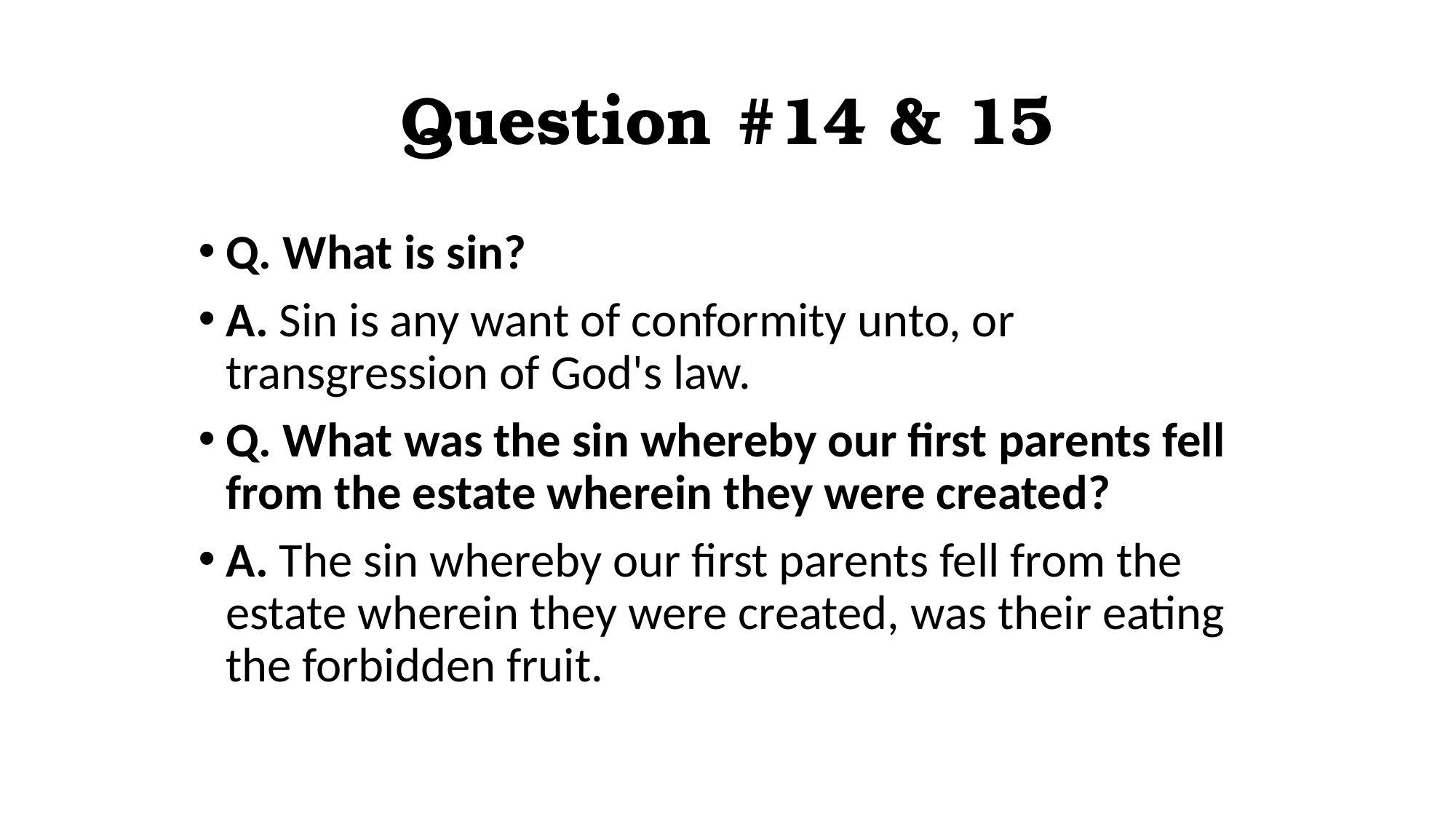

# Question #14 & 15
Q. What is sin?
A. Sin is any want of conformity unto, or transgression of God's law.
Q. What was the sin whereby our first parents fell from the estate wherein they were created?
A. The sin whereby our first parents fell from the estate wherein they were created, was their eating the forbidden fruit.